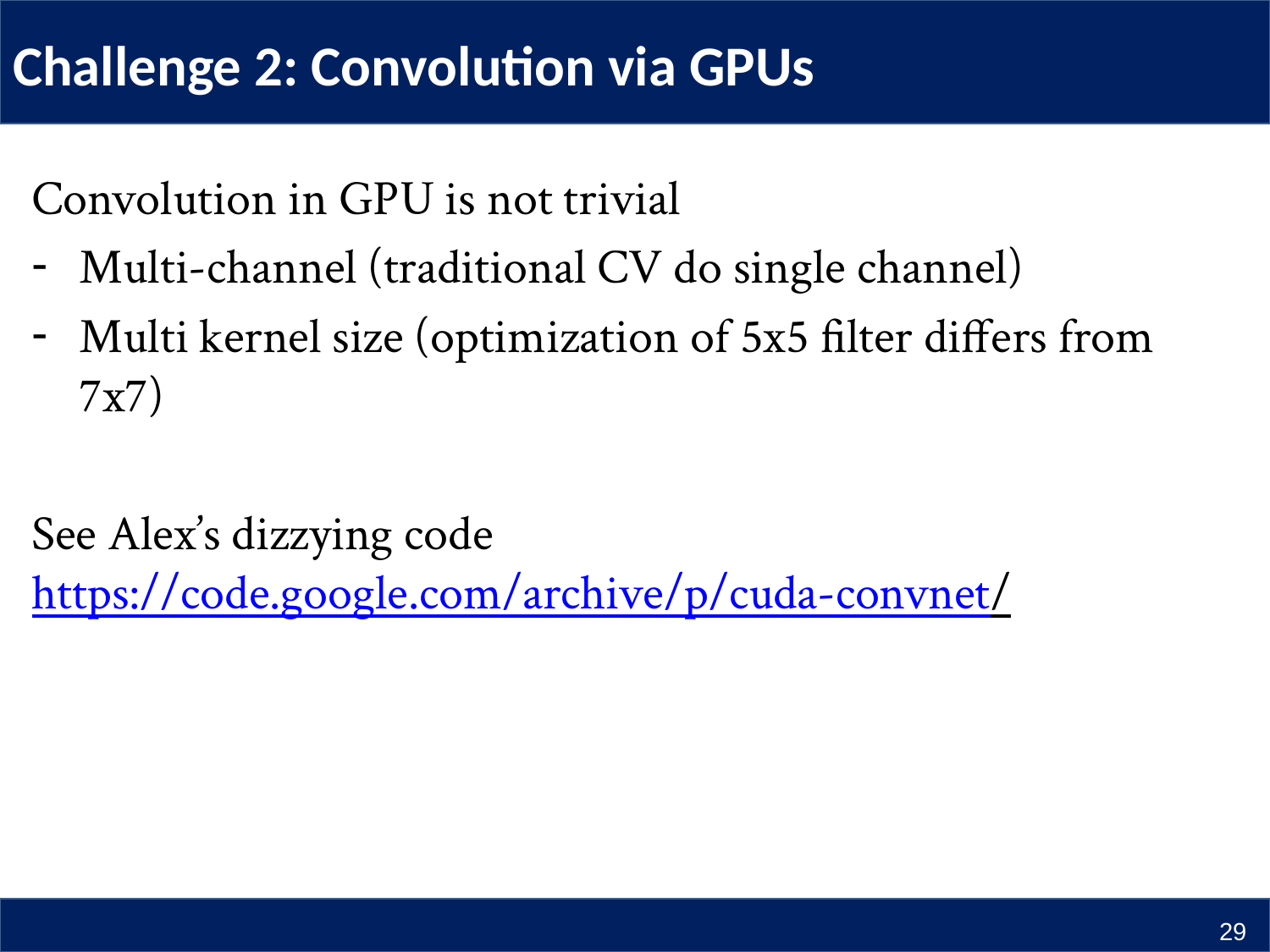

# Challenge 2: Convolution via GPUs
Convolution in GPU is not trivial
Multi-channel (traditional CV do single channel)
Multi kernel size (optimization of 5x5 filter differs from 7x7)

See Alex’s dizzying code https://code.google.com/archive/p/cuda-convnet/

29